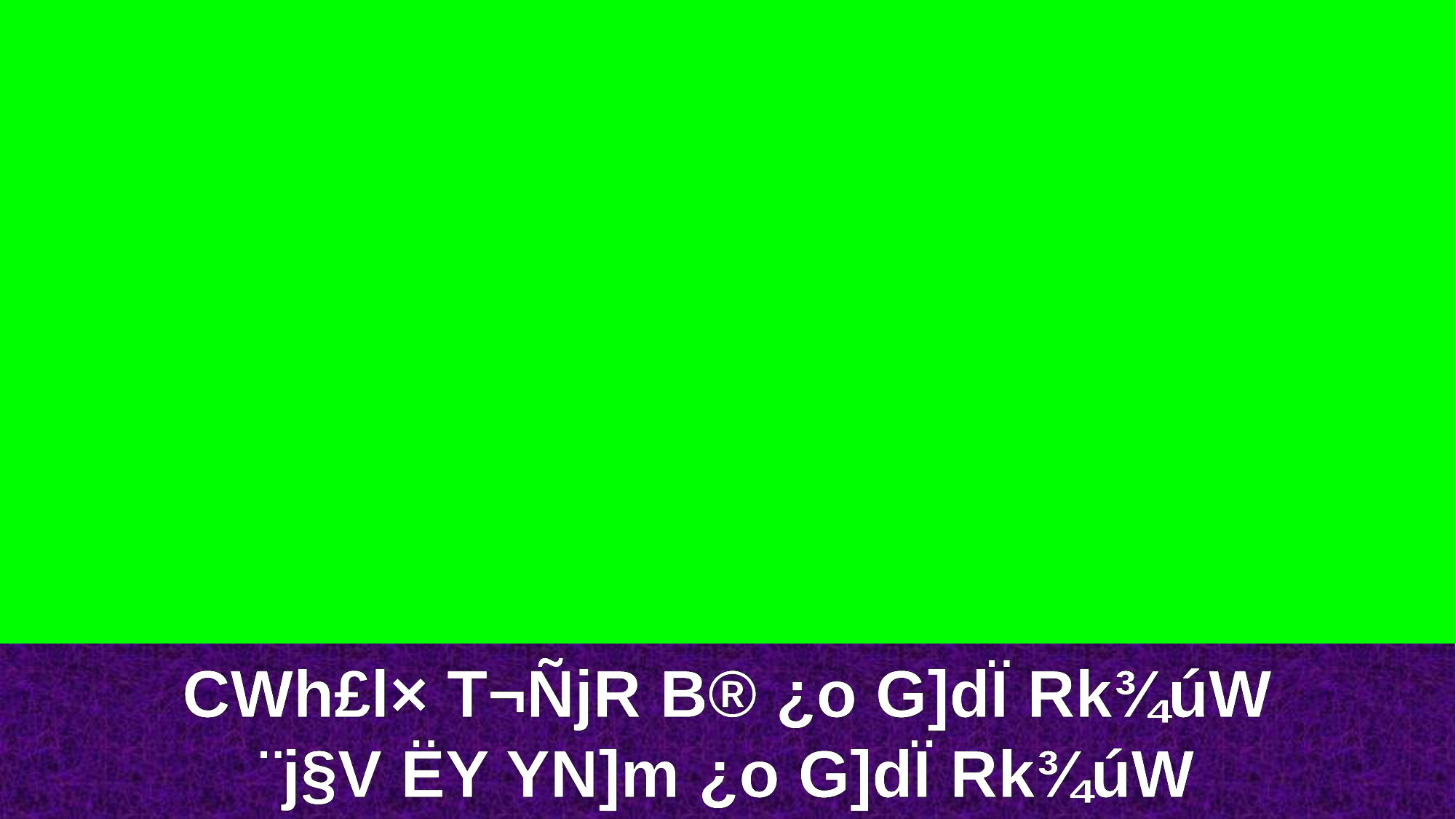

CWh£l× T¬ÑjR B® ¿o G]dÏ Rk¾úW
¨j§V ËY YN]m ¿o G]dÏ Rk¾úW